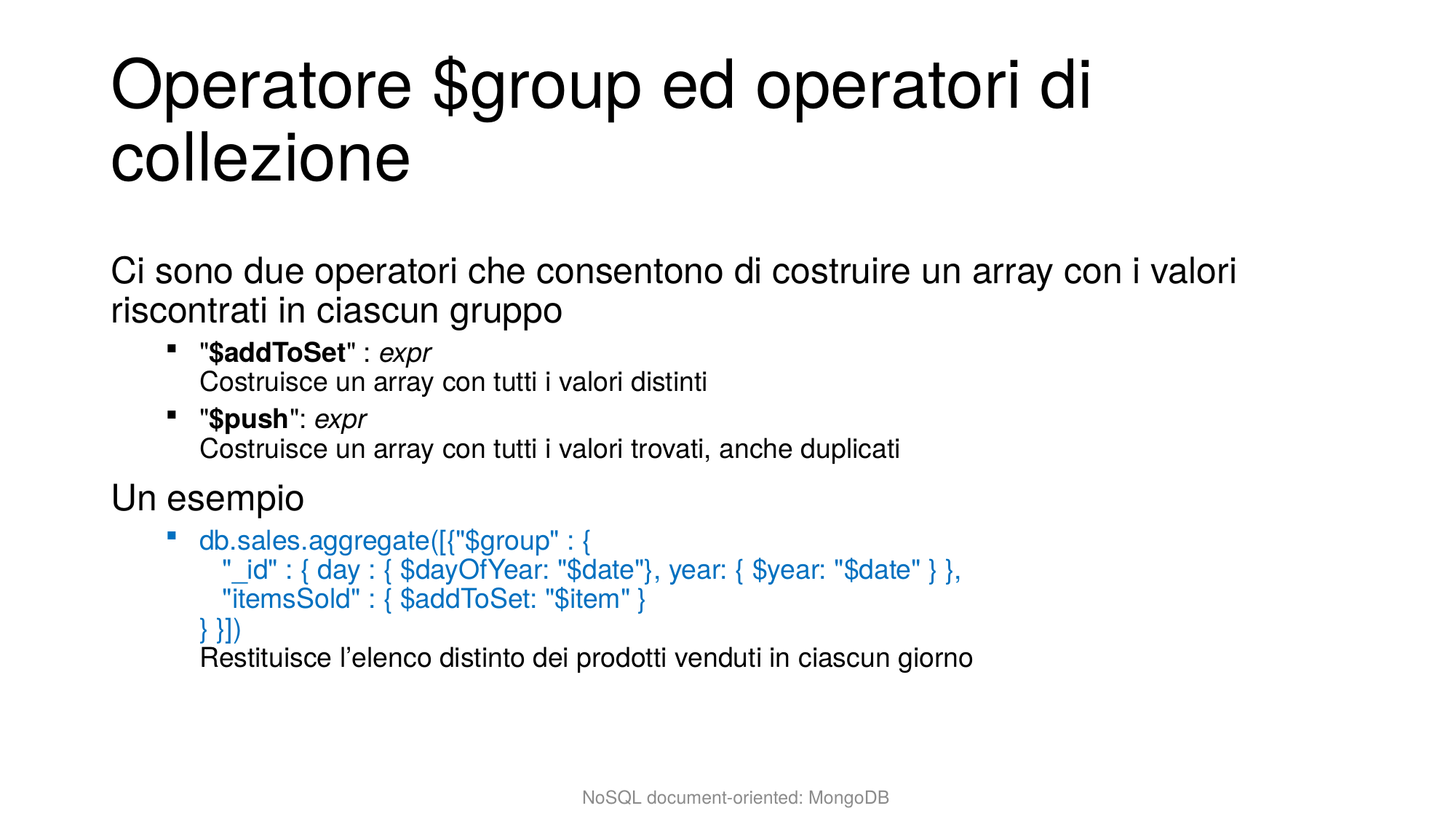

# Operatore $group ed operatori di collezione
Ci sono due operatori che consentono di costruire un array con i valori riscontrati in ciascun gruppo
"$addToSet" : expr
Costruisce un array con tutti i valori distinti
"$push": expr
Costruisce un array con tutti i valori trovati, anche duplicati
Un esempio
db.sales.aggregate([{"$group" : {
   "_id" : { day : { $dayOfYear: "$date"}, year: { $year: "$date" } },
   "itemsSold" : { $addToSet: "$item" }
} }])
Restituisce l’elenco distinto dei prodotti venduti in ciascun giorno